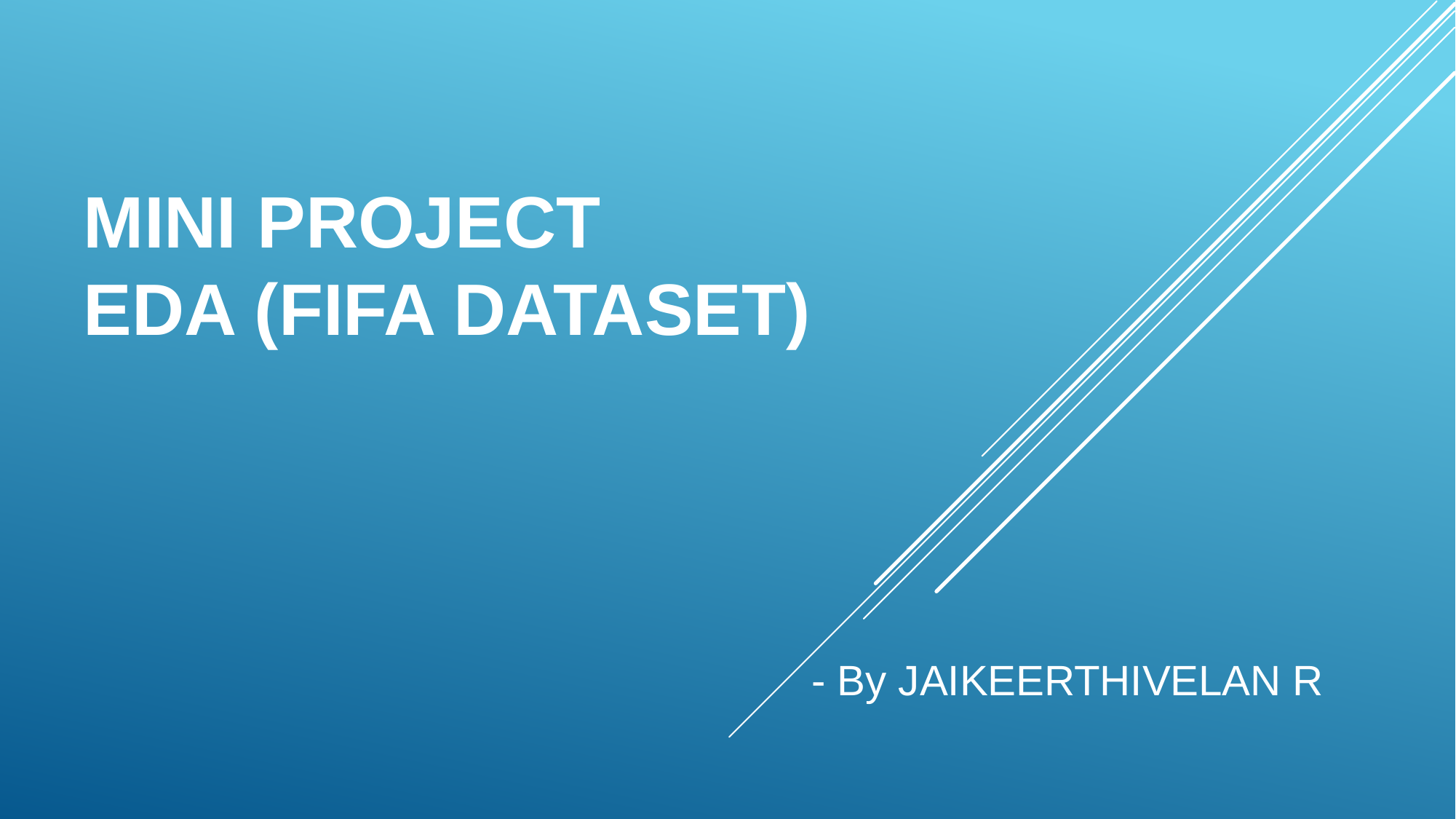

# MINI PROJECT EDA (fifa dataset)
- By JAIKEERTHIVELAN R